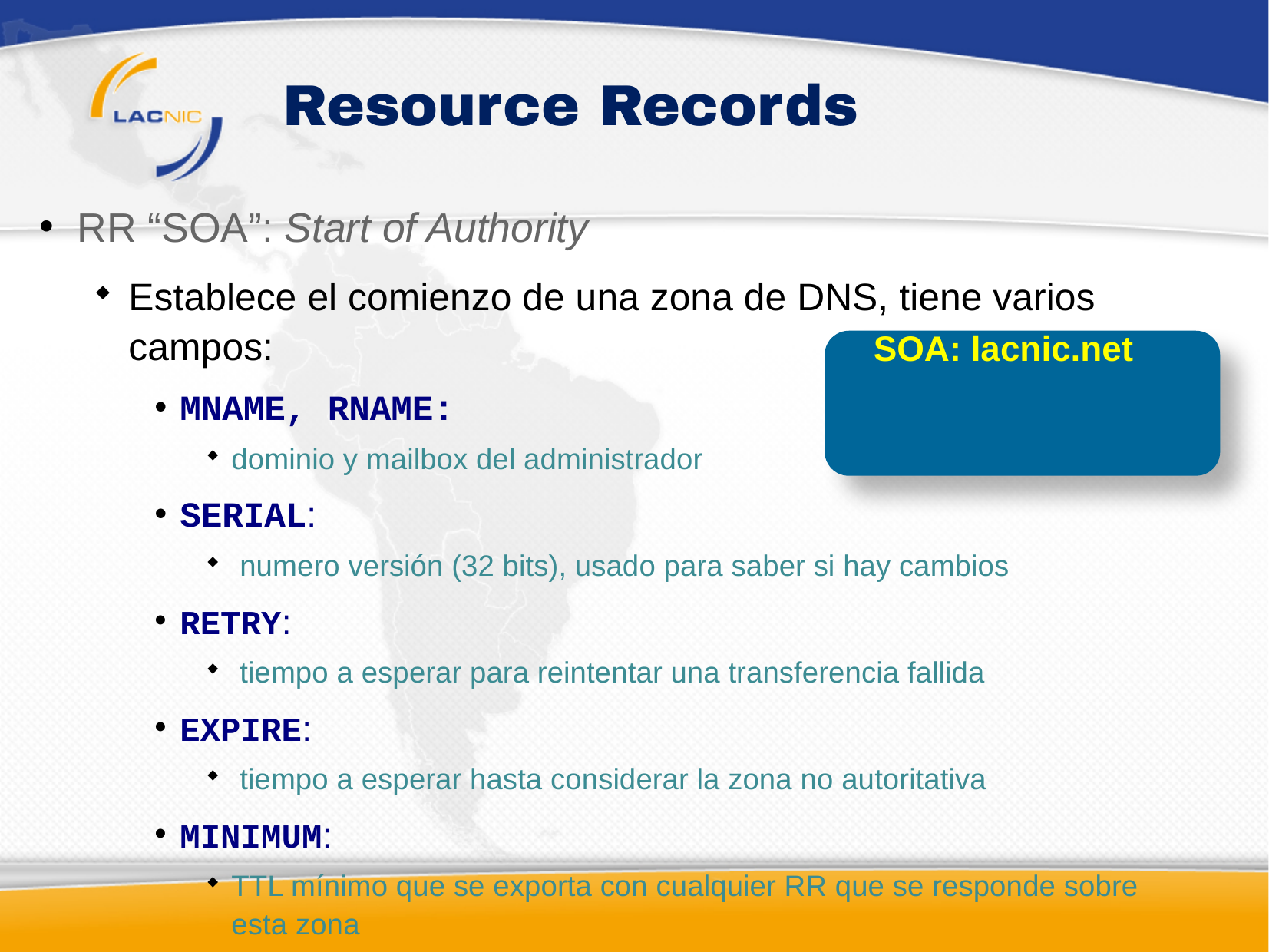

# Resource Records
RR “SOA”: Start of Authority
Establece el comienzo de una zona de DNS, tiene varios campos:
MNAME, RNAME:
dominio y mailbox del administrador
SERIAL:
 numero versión (32 bits), usado para saber si hay cambios
RETRY:
 tiempo a esperar para reintentar una transferencia fallida
EXPIRE:
 tiempo a esperar hasta considerar la zona no autoritativa
MINIMUM:
TTL mínimo que se exporta con cualquier RR que se responde sobre esta zona
SOA: lacnic.net